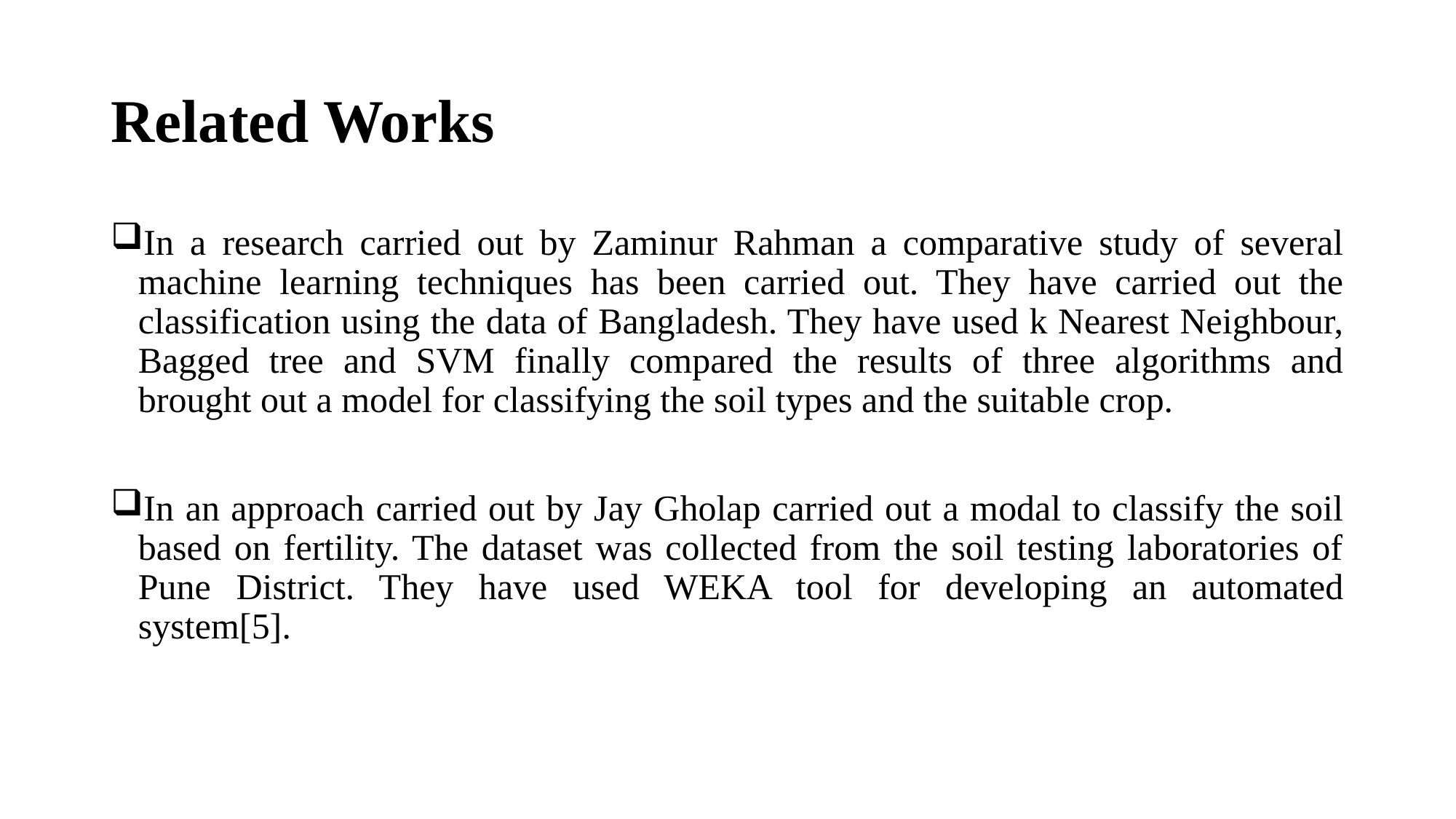

# Related Works
In a research carried out by Zaminur Rahman a comparative study of several machine learning techniques has been carried out. They have carried out the classification using the data of Bangladesh. They have used k Nearest Neighbour, Bagged tree and SVM finally compared the results of three algorithms and brought out a model for classifying the soil types and the suitable crop.

In an approach carried out by Jay Gholap carried out a modal to classify the soil based on fertility. The dataset was collected from the soil testing laboratories of Pune District. They have used WEKA tool for developing an automated system[5].